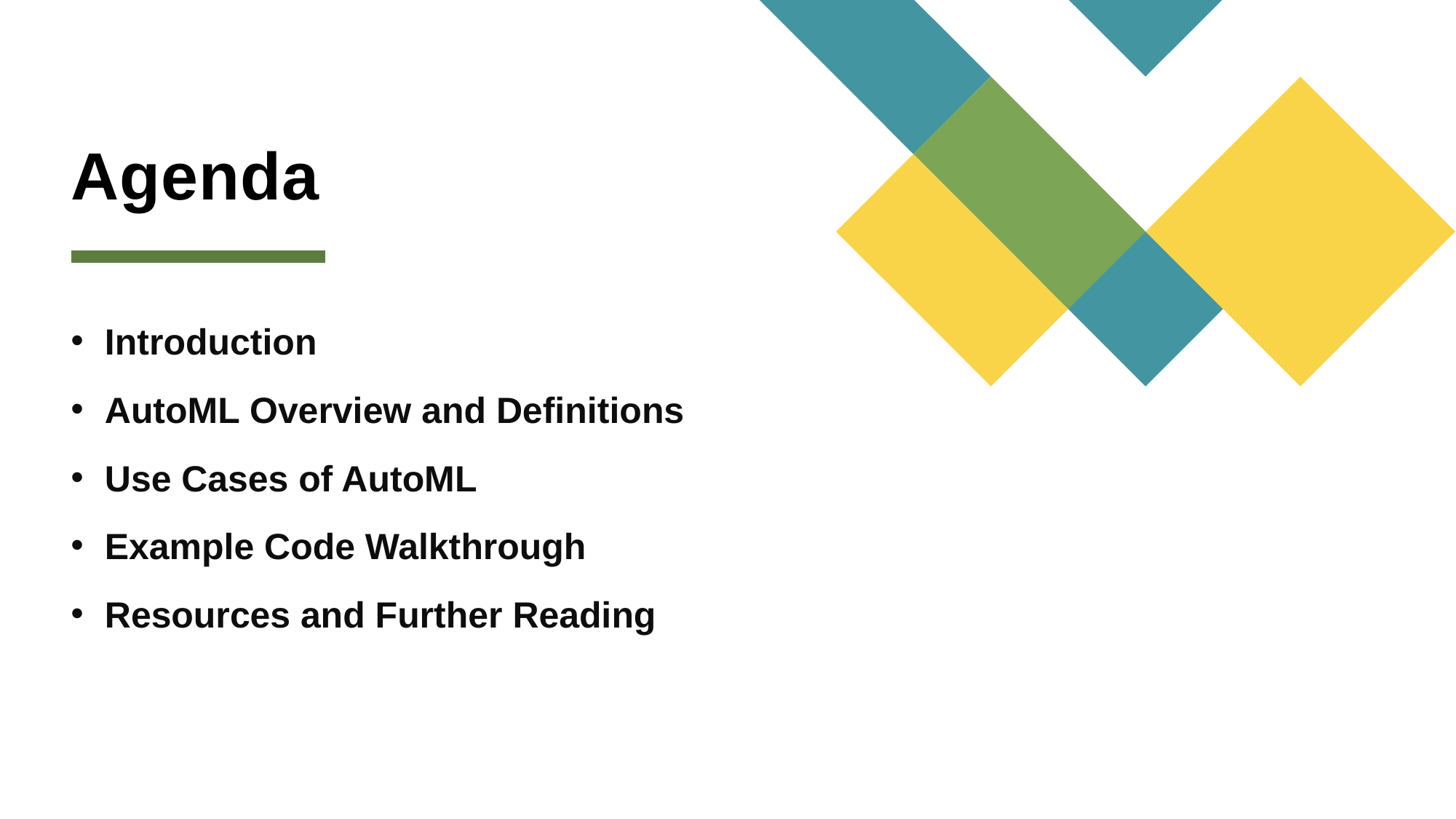

# Agenda
Introduction
AutoML Overview and Definitions
Use Cases of AutoML
Example Code Walkthrough
Resources and Further Reading